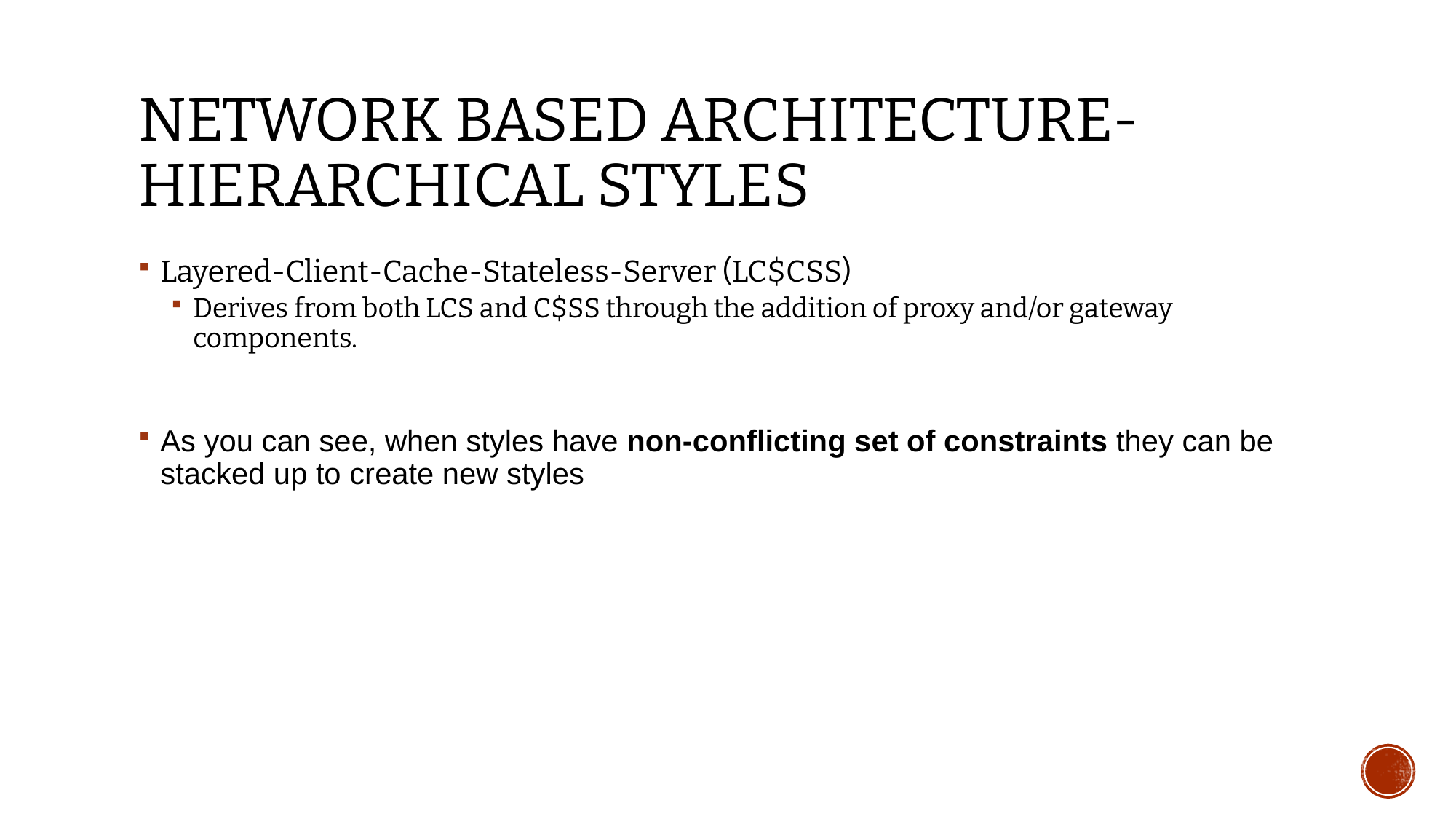

# Network based architecture- Hierarchical styles
Layered-Client-Cache-Stateless-Server (LC$CSS)
Derives from both LCS and C$SS through the addition of proxy and/or gateway components.

As you can see, when styles have non-conflicting set of constraints they can be stacked up to create new styles